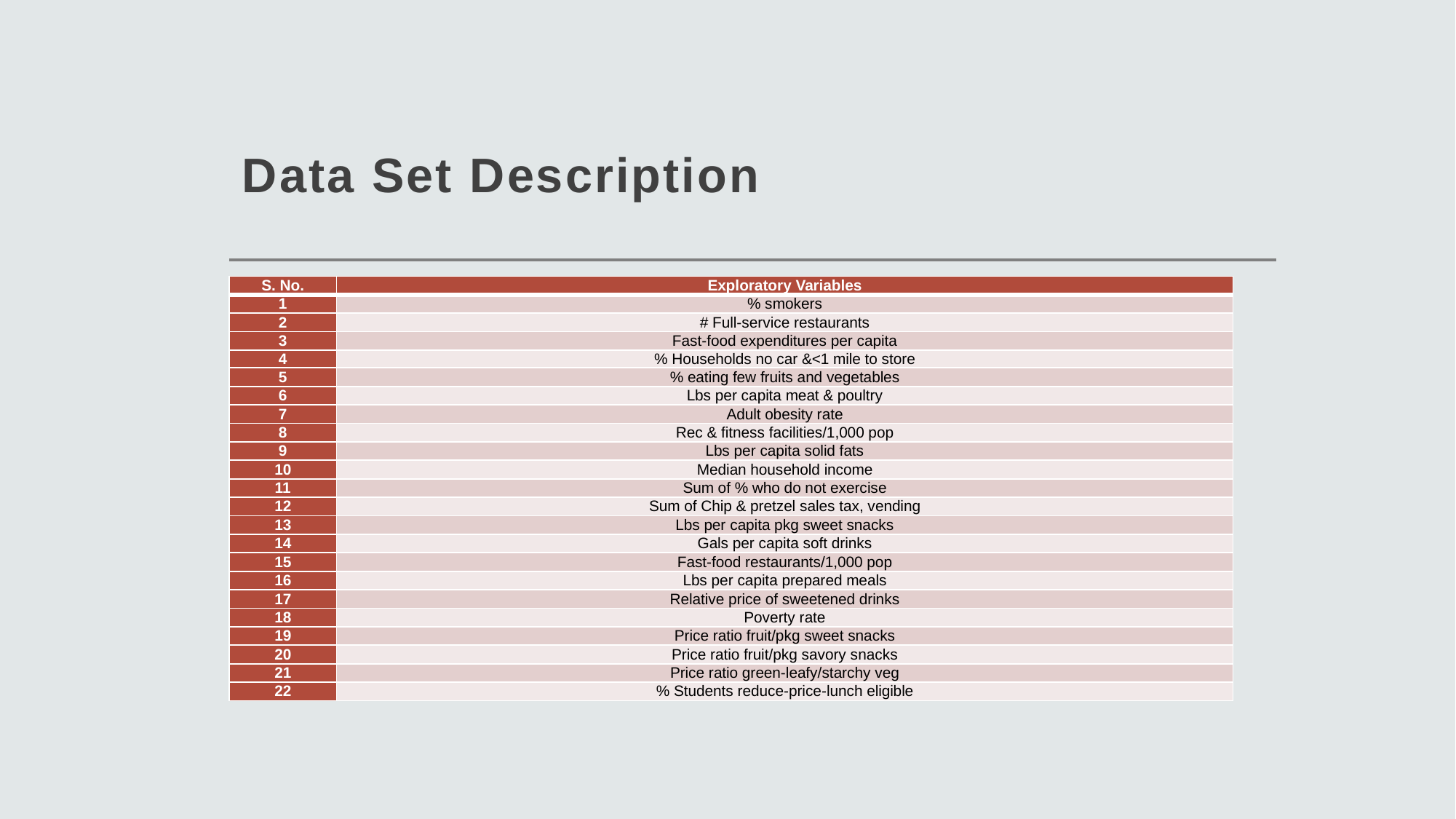

# Data Set Description
| S. No. | Exploratory Variables |
| --- | --- |
| 1 | % smokers |
| 2 | # Full-service restaurants |
| 3 | Fast-food expenditures per capita |
| 4 | % Households no car &<1 mile to store |
| 5 | % eating few fruits and vegetables |
| 6 | Lbs per capita meat & poultry |
| 7 | Adult obesity rate |
| 8 | Rec & fitness facilities/1,000 pop |
| 9 | Lbs per capita solid fats |
| 10 | Median household income |
| 11 | Sum of % who do not exercise |
| 12 | Sum of Chip & pretzel sales tax, vending |
| 13 | Lbs per capita pkg sweet snacks |
| 14 | Gals per capita soft drinks |
| 15 | Fast-food restaurants/1,000 pop |
| 16 | Lbs per capita prepared meals |
| 17 | Relative price of sweetened drinks |
| 18 | Poverty rate |
| 19 | Price ratio fruit/pkg sweet snacks |
| 20 | Price ratio fruit/pkg savory snacks |
| 21 | Price ratio green-leafy/starchy veg |
| 22 | % Students reduce-price-lunch eligible |